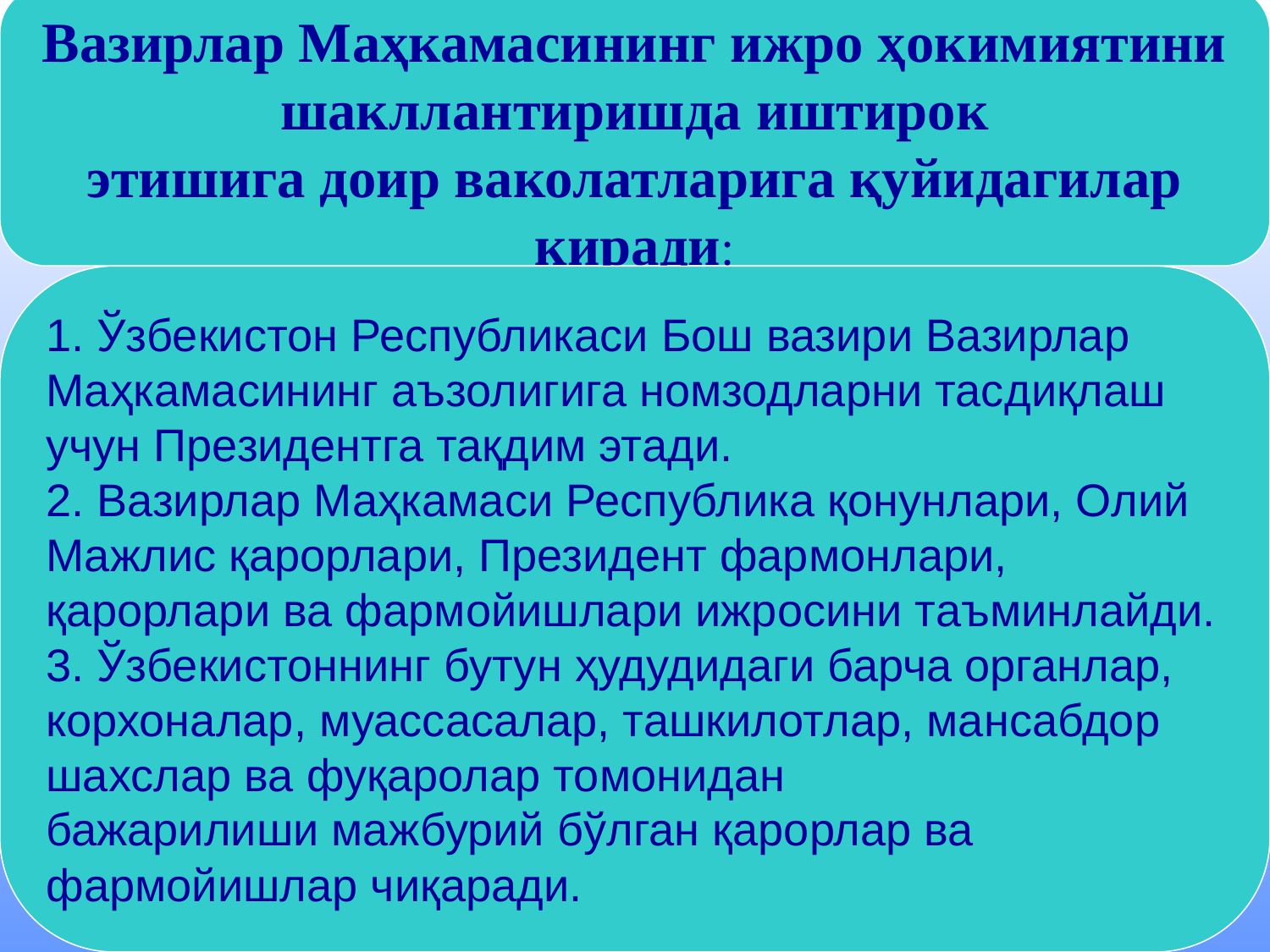

Вазирлар Маҳкамасининг ижро ҳокимиятини шакллантиришда иштирок
этишига доир ваколатларига қуйидагилар киради:
1. Ўзбекистон Республикаси Бош вазири Вазирлар Маҳкамасининг аъзолигига номзодларни тасдиқлаш учун Президентга тақдим этади.
2. Вазирлар Маҳкамаси Республика қонунлари, Олий Мажлис қарорлари, Президент фармонлари, қарорлари ва фармойишлари ижросини таъминлайди.
3. Ўзбекистоннинг бутун ҳудудидаги барча органлар, корхоналар, муассасалар, ташкилотлар, мансабдор шахслар ва фуқаролар томонидан
бажарилиши мажбурий бўлган қарорлар ва фармойишлар чиқаради.